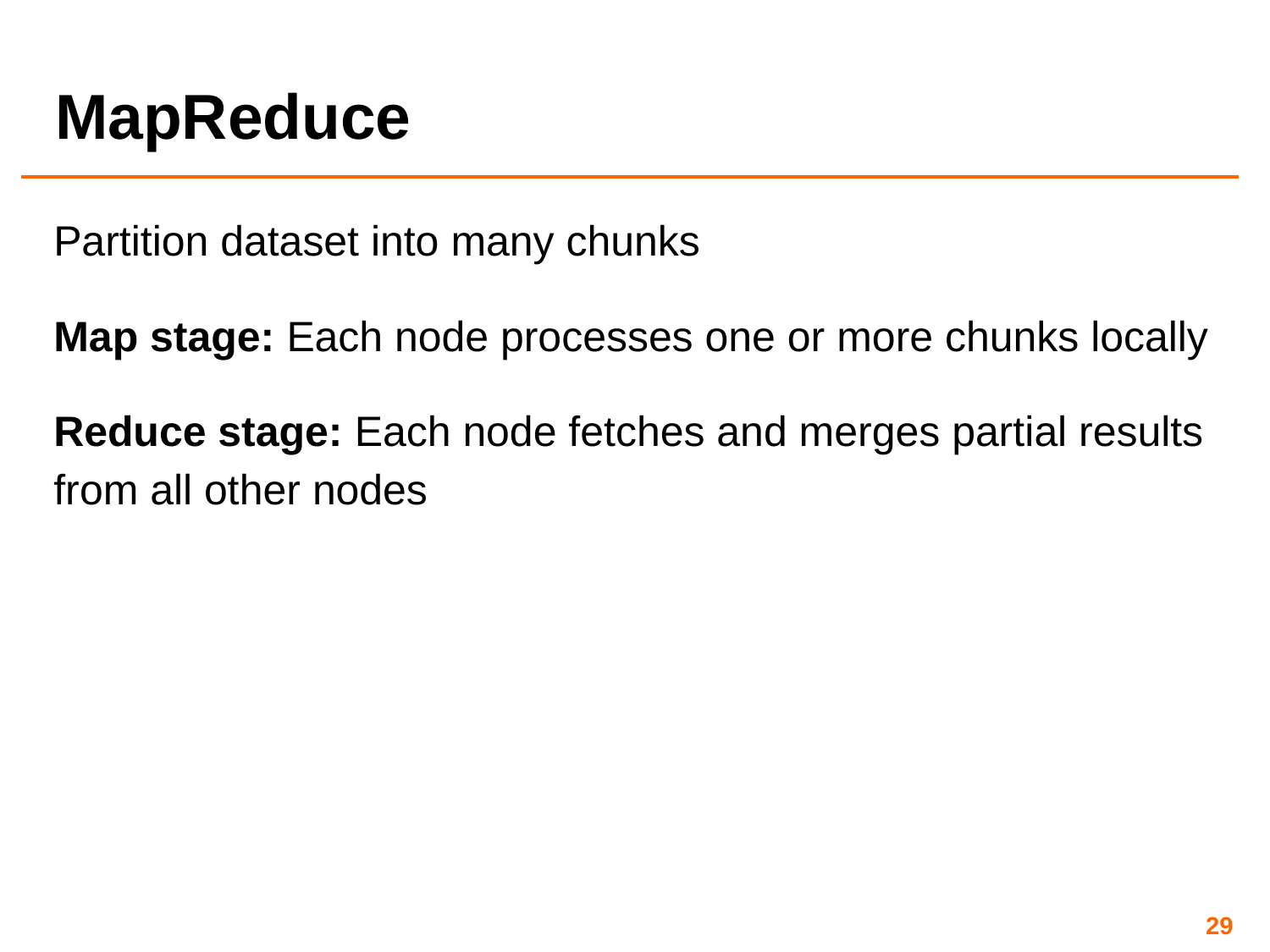

# MapReduce
Partition dataset into many chunks
Map stage: Each node processes one or more chunks locally
Reduce stage: Each node fetches and merges partial results from all other nodes
29